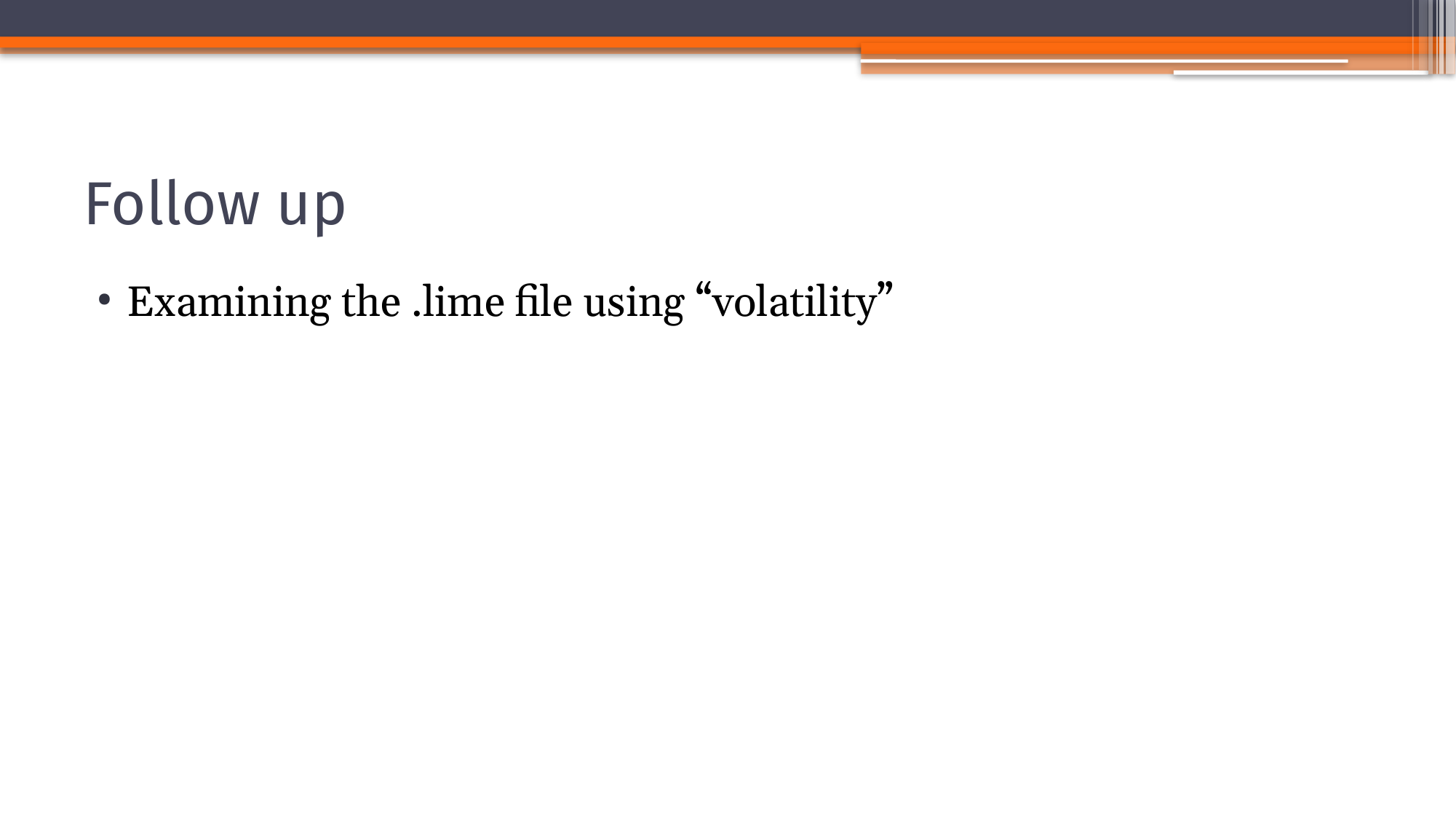

# Follow up
Examining the .lime file using “volatility”